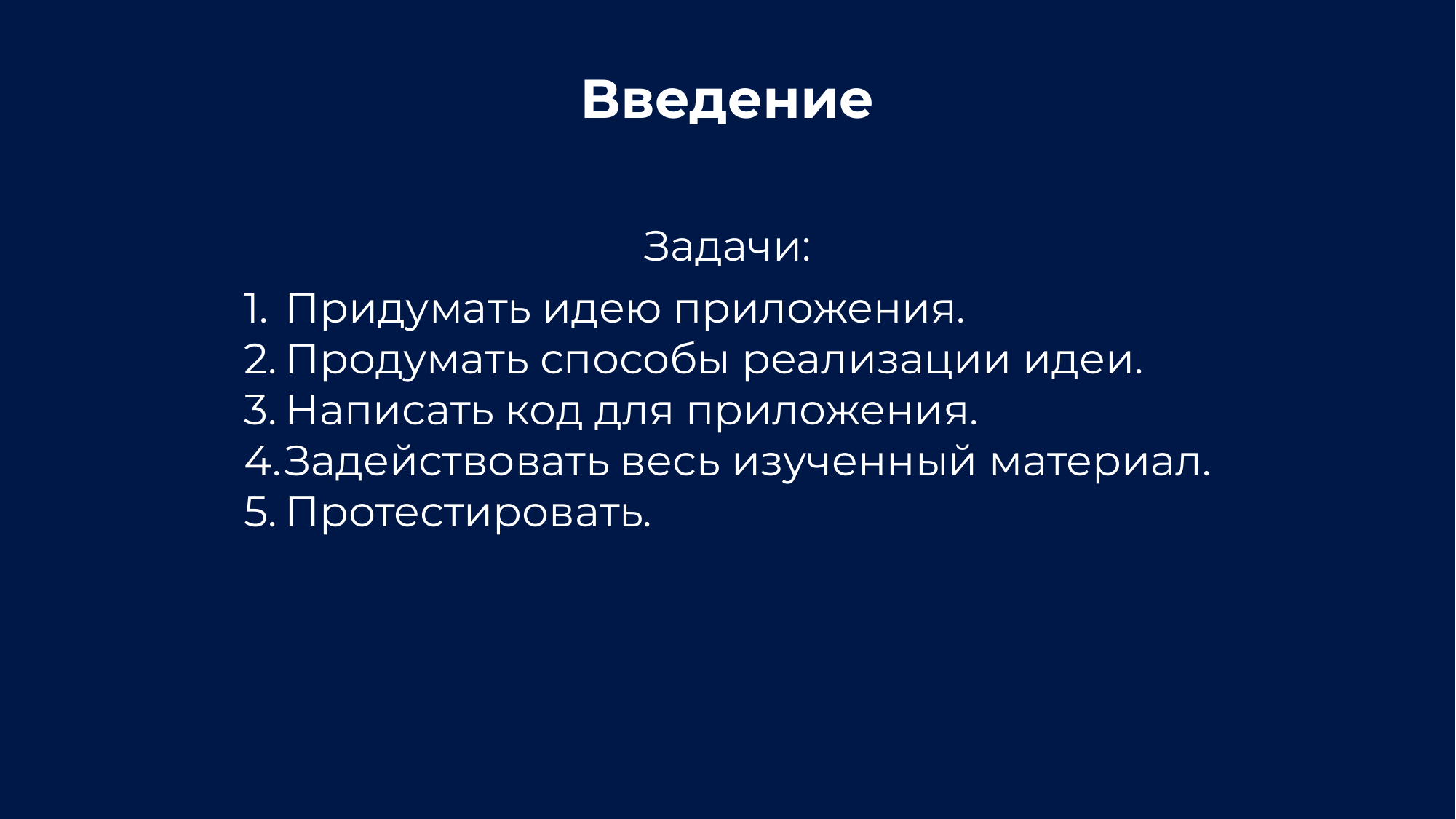

Введение
Задачи:
Придумать идею приложения.
Продумать способы реализации идеи.
Написать код для приложения.
Задействовать весь изученный материал.
Протестировать.